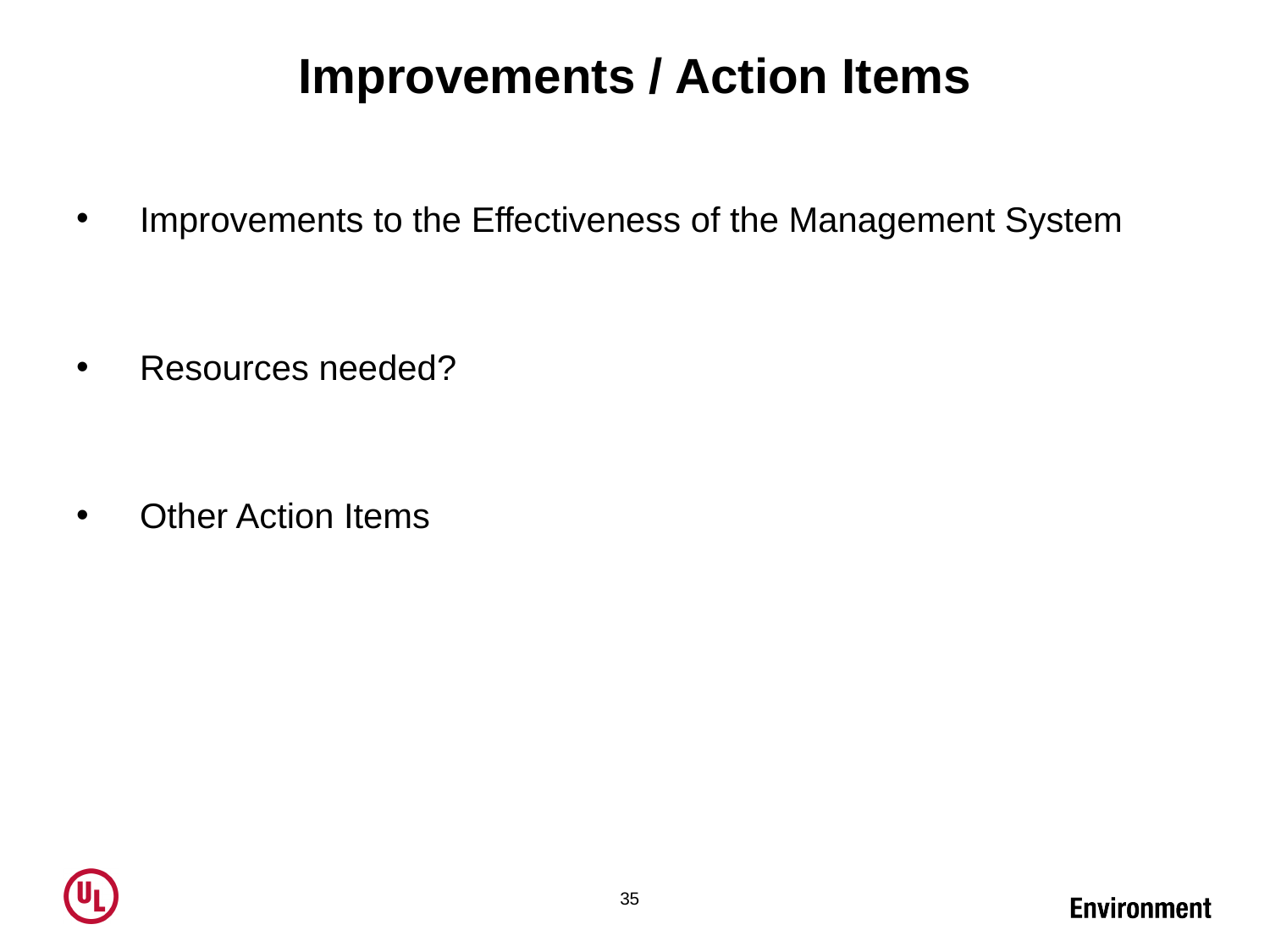

# Improvements / Action Items
Improvements to the Effectiveness of the Management System

Resources needed?

Other Action Items
35